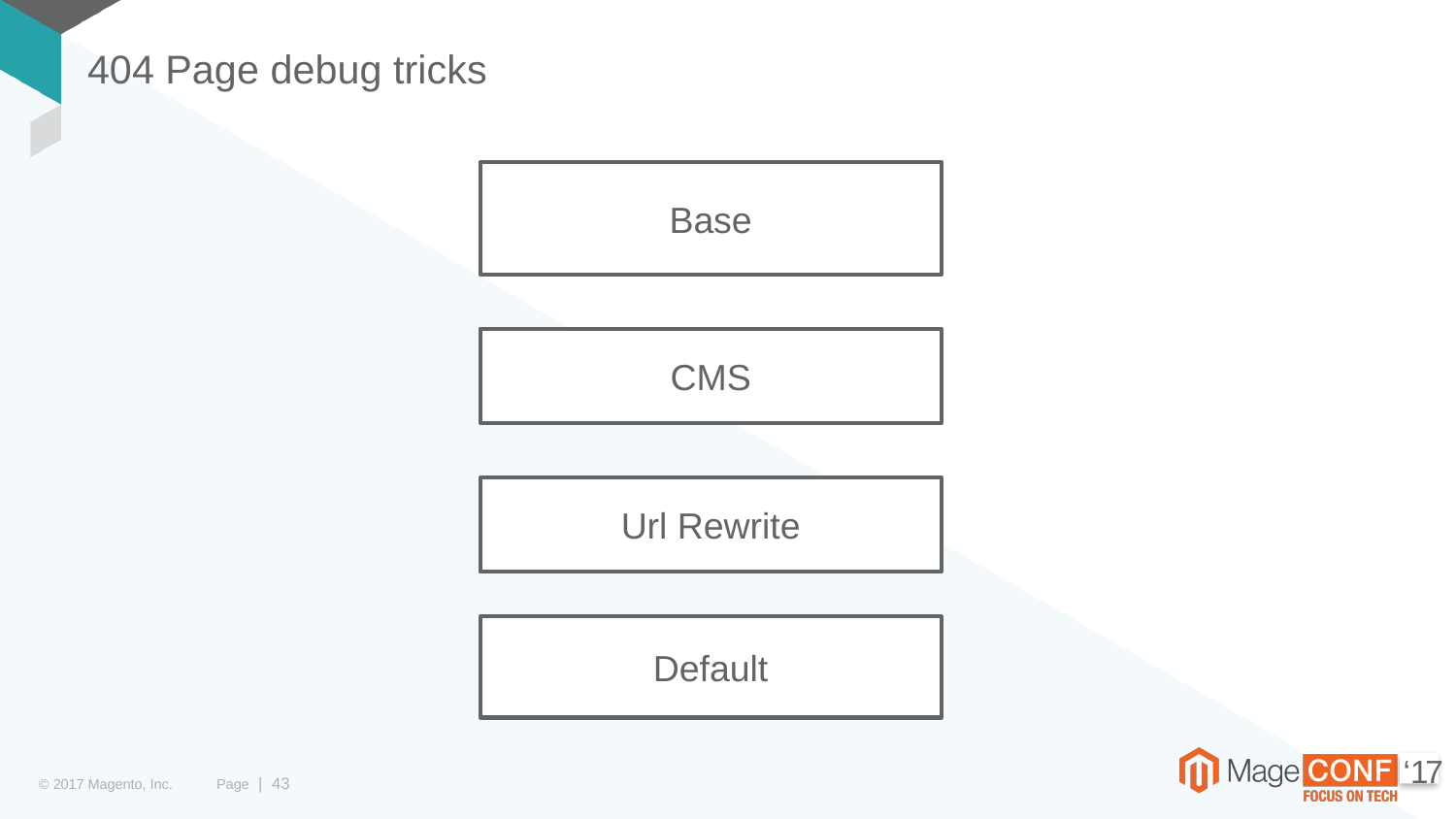

# 404 Page debug tricks
Base
CMS
Url Rewrite
Default